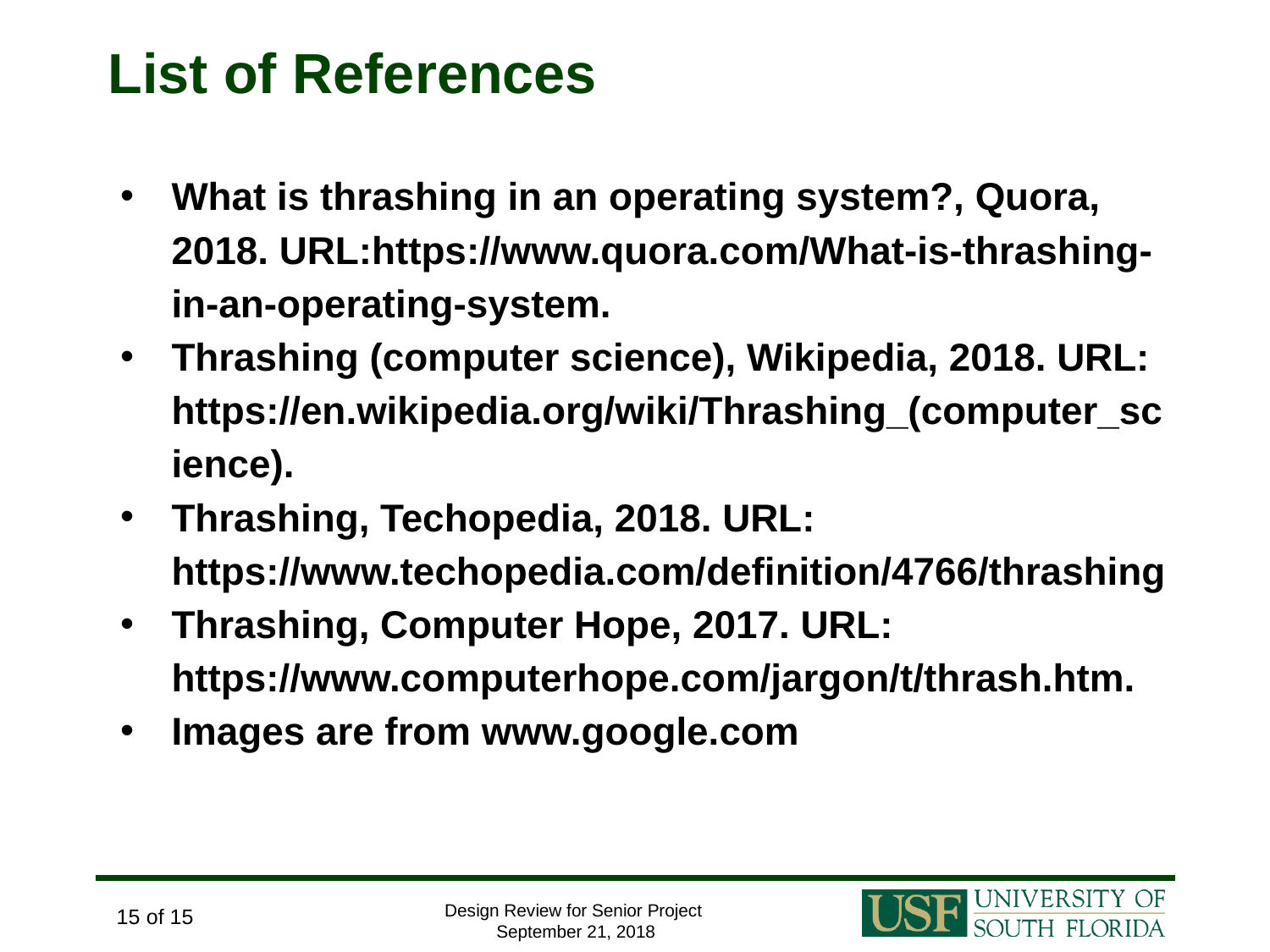

# List of References
What is thrashing in an operating system?, Quora, 2018. URL:https://www.quora.com/What-is-thrashing-in-an-operating-system.
Thrashing (computer science), Wikipedia, 2018. URL: https://en.wikipedia.org/wiki/Thrashing_(computer_science).
Thrashing, Techopedia, 2018. URL: https://www.techopedia.com/definition/4766/thrashing
Thrashing, Computer Hope, 2017. URL: https://www.computerhope.com/jargon/t/thrash.htm.
Images are from www.google.com
Design Review for Senior Project
September 21, 2018

15 of 15